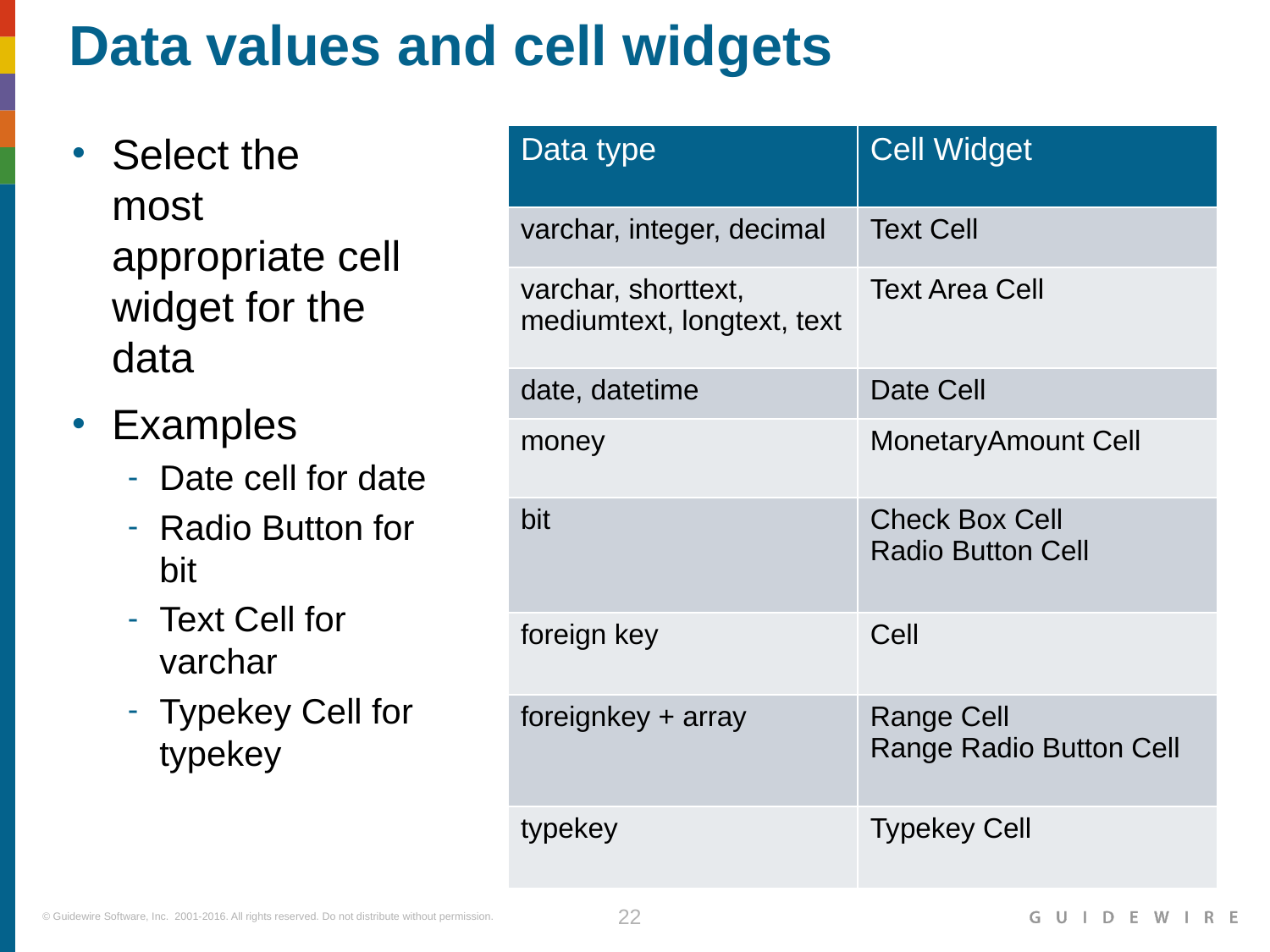

# Data values and cell widgets
| Data type | Cell Widget |
| --- | --- |
| varchar, integer, decimal | Text Cell |
| varchar, shorttext, mediumtext, longtext, text | Text Area Cell |
| date, datetime | Date Cell |
| money | MonetaryAmount Cell |
| bit | Check Box Cell Radio Button Cell |
| foreign key | Cell |
| foreignkey + array | Range Cell Range Radio Button Cell |
| typekey | Typekey Cell |
Select the
most
appropriate cell widget for the data
Examples
Date cell for date
Radio Button for bit
Text Cell for varchar
Typekey Cell for typekey